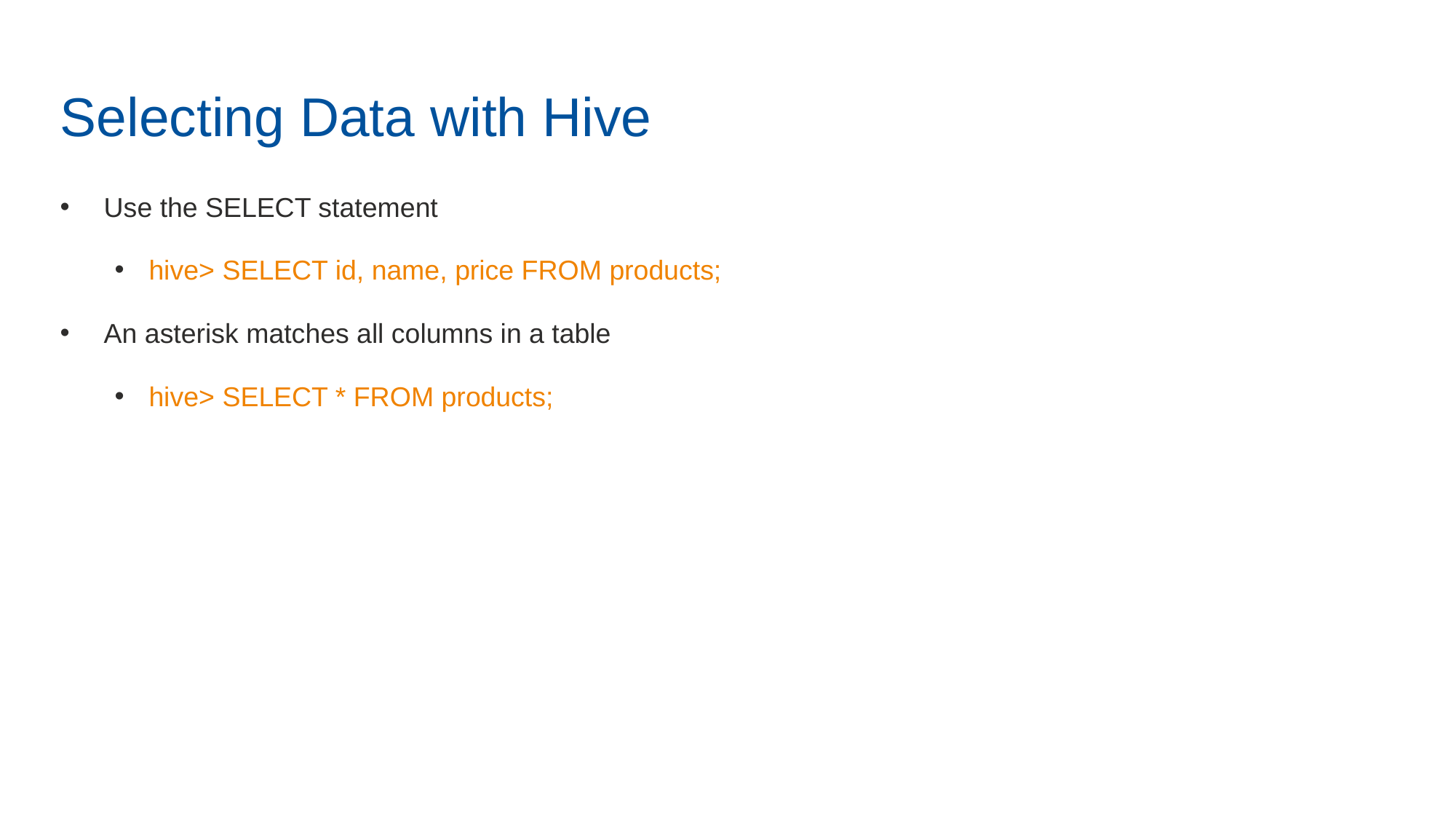

Selecting Data with Hive
Use the SELECT statement
hive> SELECT id, name, price FROM products;
An asterisk matches all columns in a table
hive> SELECT * FROM products;